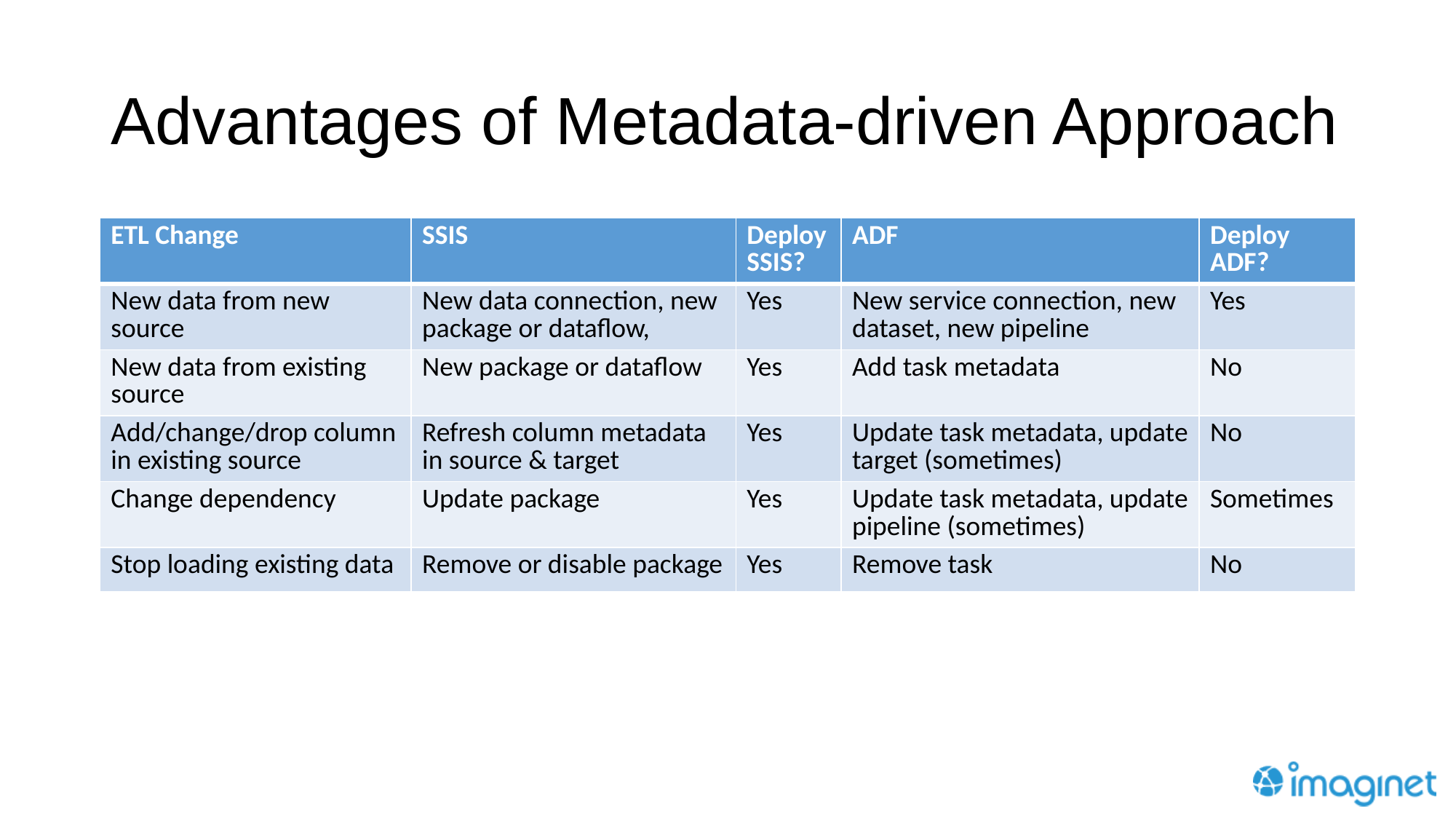

# Advantages of Metadata-driven Approach
| ETL Change | SSIS | Deploy SSIS? | ADF | Deploy ADF? |
| --- | --- | --- | --- | --- |
| New data from new source | New data connection, new package or dataflow, | Yes | New service connection, new dataset, new pipeline | Yes |
| New data from existing source | New package or dataflow | Yes | Add task metadata | No |
| Add/change/drop column in existing source | Refresh column metadata in source & target | Yes | Update task metadata, update target (sometimes) | No |
| Change dependency | Update package | Yes | Update task metadata, update pipeline (sometimes) | Sometimes |
| Stop loading existing data | Remove or disable package | Yes | Remove task | No |